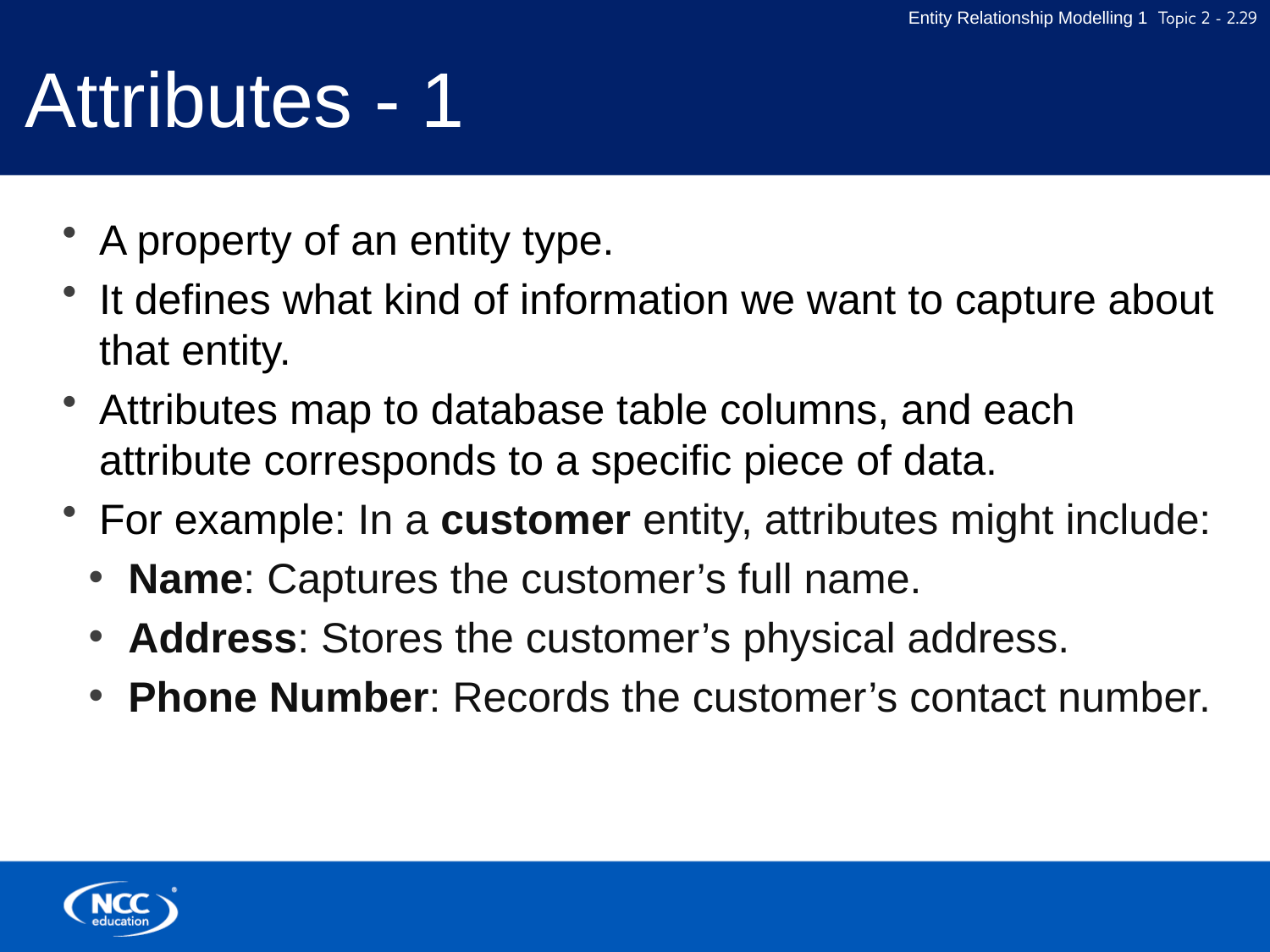

# Attributes - 1
A property of an entity type.
It defines what kind of information we want to capture about that entity.
Attributes map to database table columns, and each attribute corresponds to a specific piece of data.
For example: In a customer entity, attributes might include:
Name: Captures the customer’s full name.
Address: Stores the customer’s physical address.
Phone Number: Records the customer’s contact number.